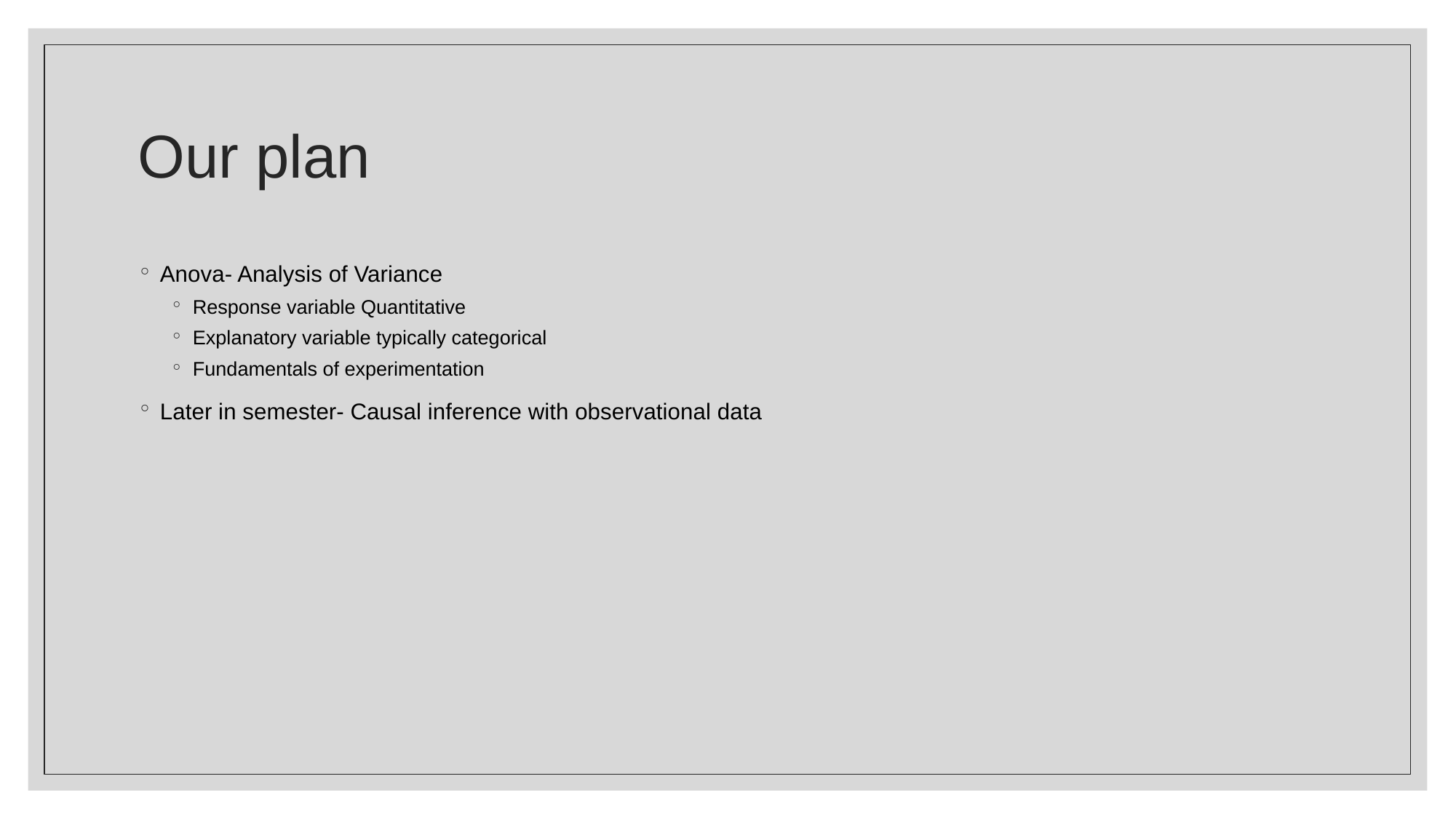

# Our plan
Anova- Analysis of Variance
Response variable Quantitative
Explanatory variable typically categorical
Fundamentals of experimentation
Later in semester- Causal inference with observational data